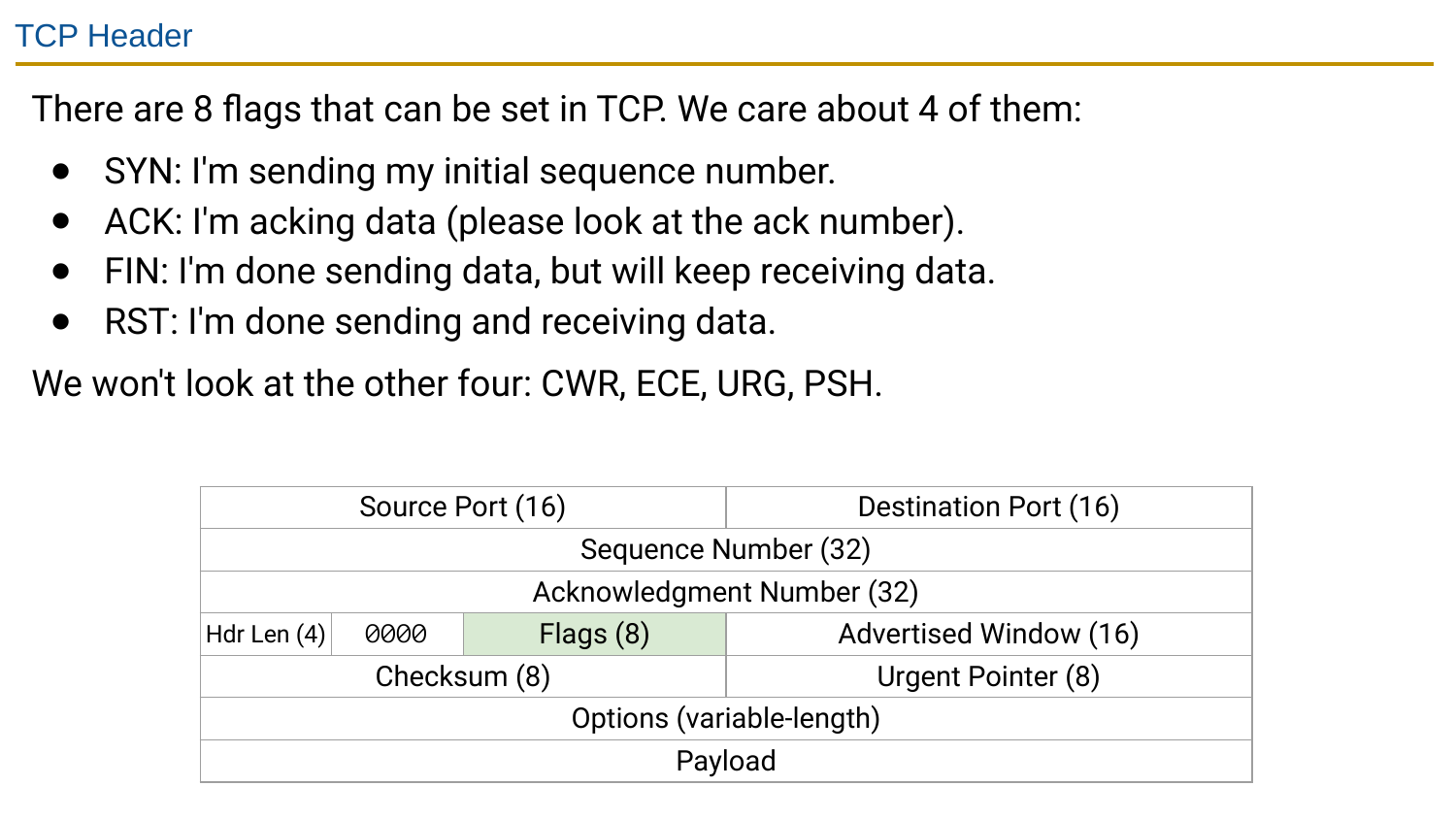

# TCP Header
There are 8 flags that can be set in TCP. We care about 4 of them:
SYN: I'm sending my initial sequence number.
ACK: I'm acking data (please look at the ack number).
FIN: I'm done sending data, but will keep receiving data.
RST: I'm done sending and receiving data.
We won't look at the other four: CWR, ECE, URG, PSH.
| Source Port (16) |  |  |  | Destination Port (16) |  |  |  |
| --- | --- | --- | --- | --- | --- | --- | --- |
| Sequence Number (32) |  |  |  |  |  |  |  |
| Acknowledgment Number (32) |  |  |  |  |  |  |  |
| Hdr Len (4) | 0000 | Flags (8) |  | Advertised Window (16) |  |  |  |
| Checksum (8) |  |  |  | Urgent Pointer (8) |  |  |  |
| Options (variable-length) |  |  |  |  |  |  |  |
| Payload |  |  |  |  |  |  |  |